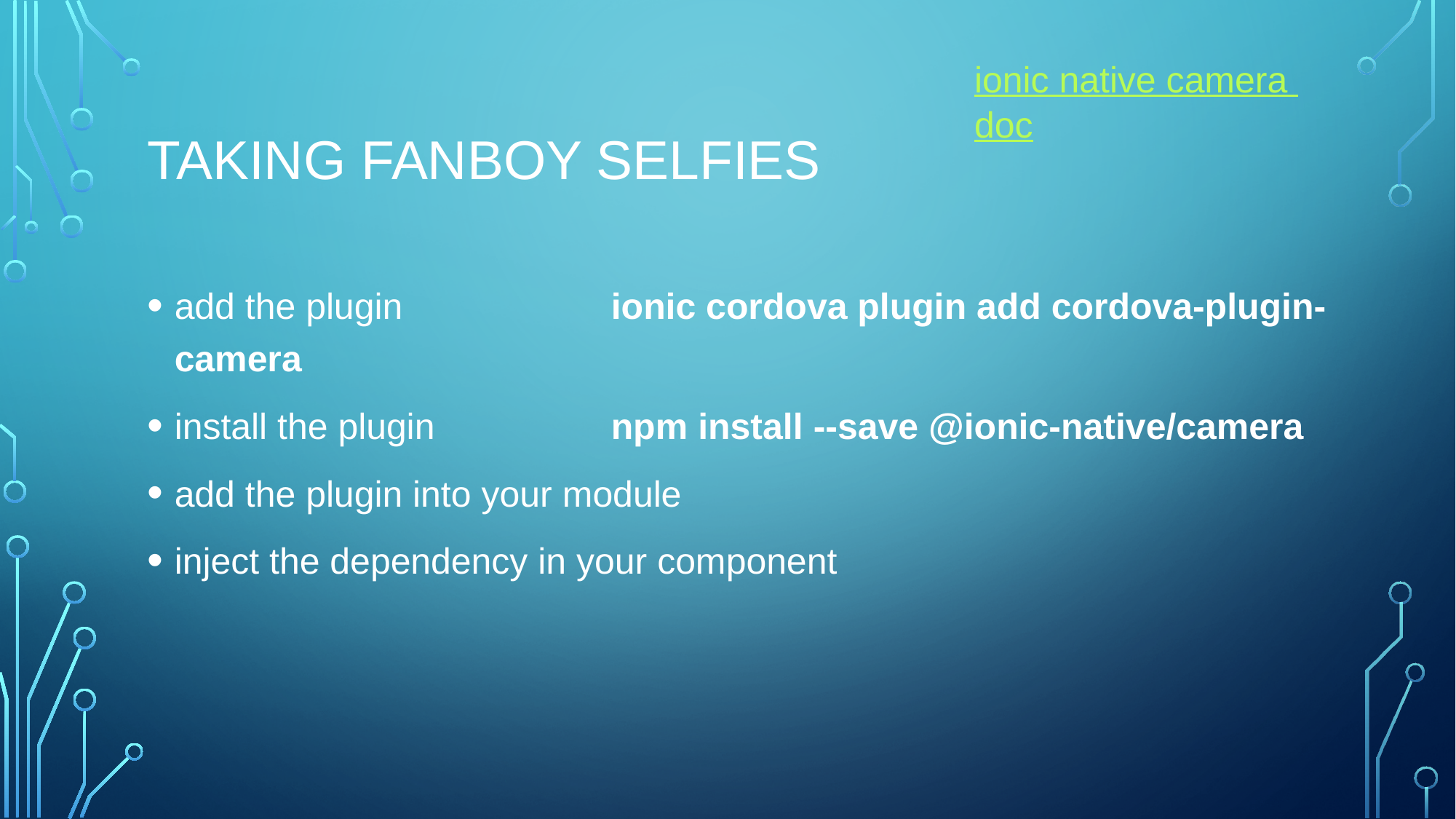

ionic native camera doc
# taking fanboy selfies
add the plugin		ionic cordova plugin add cordova-plugin-camera
install the plugin		npm install --save @ionic-native/camera
add the plugin into your module
inject the dependency in your component